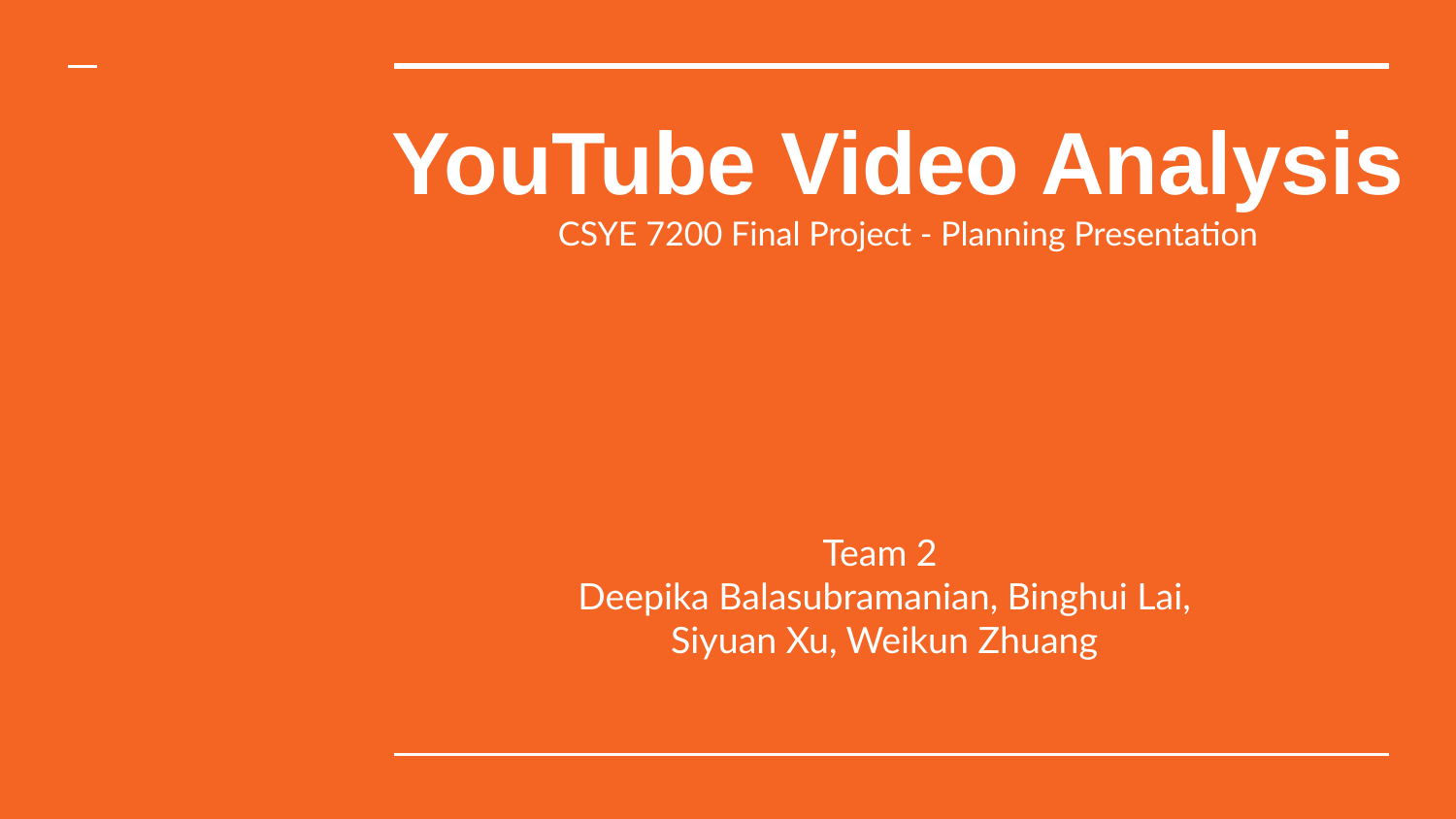

# YouTube Video Analysis
CSYE 7200 Final Project - Planning Presentation
Team 2
Deepika Balasubramanian, Binghui Lai,
Siyuan Xu, Weikun Zhuang